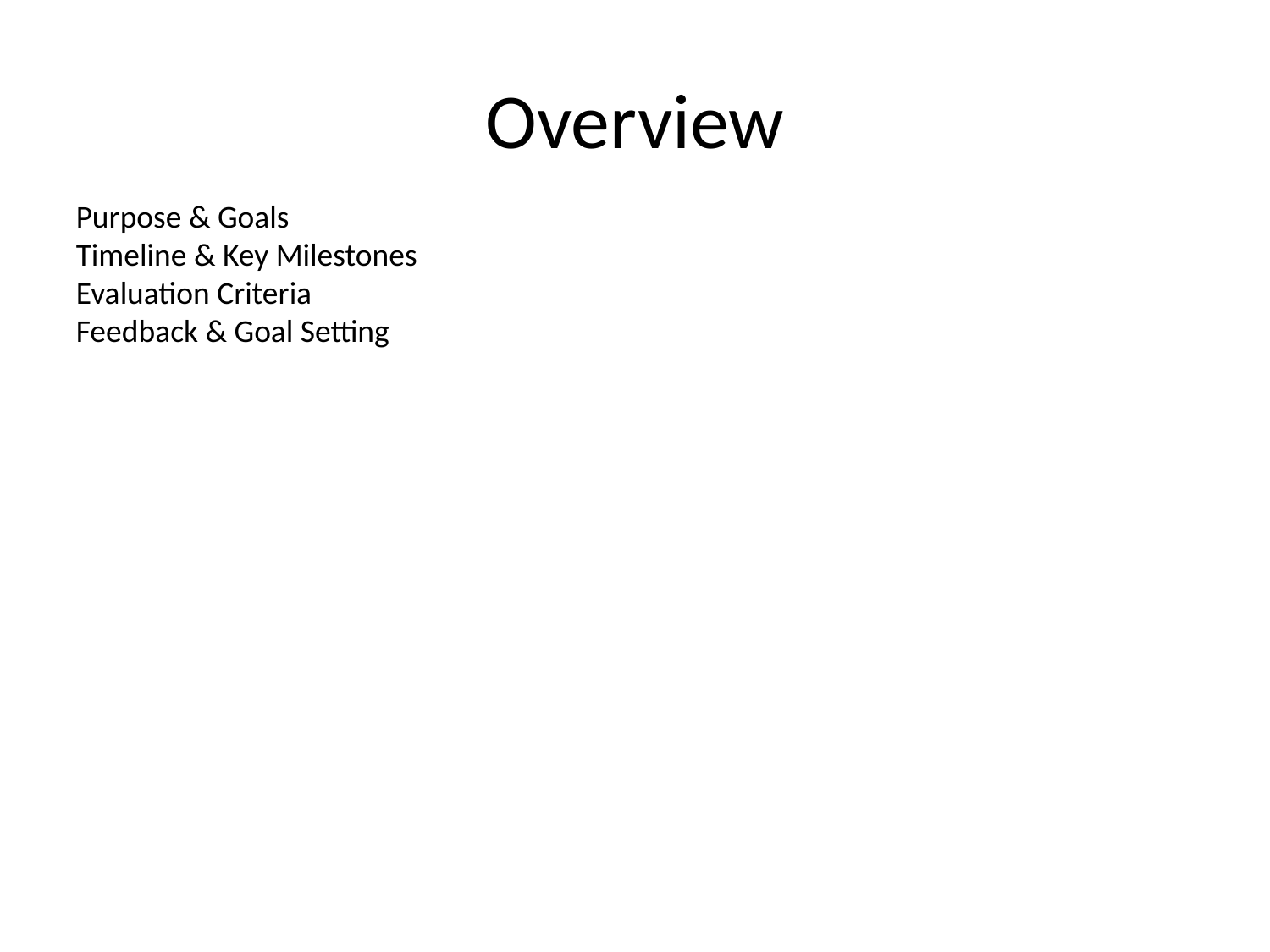

# Overview
Purpose & Goals
Timeline & Key Milestones
Evaluation Criteria
Feedback & Goal Setting